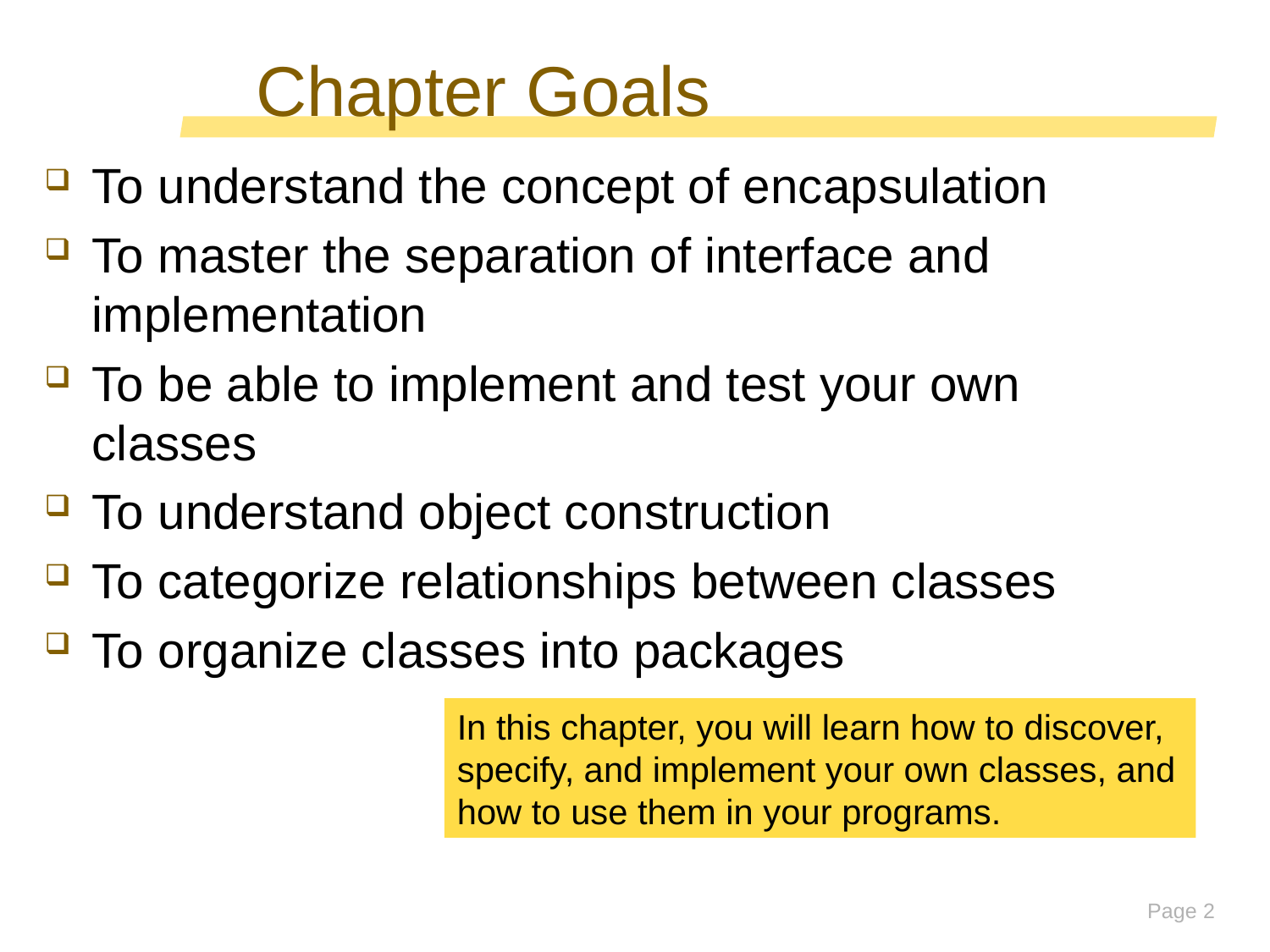

# Chapter Goals
To understand the concept of encapsulation
To master the separation of interface and implementation
To be able to implement and test your own classes
To understand object construction
To categorize relationships between classes
To organize classes into packages
In this chapter, you will learn how to discover, specify, and implement your own classes, and how to use them in your programs.
Page 2